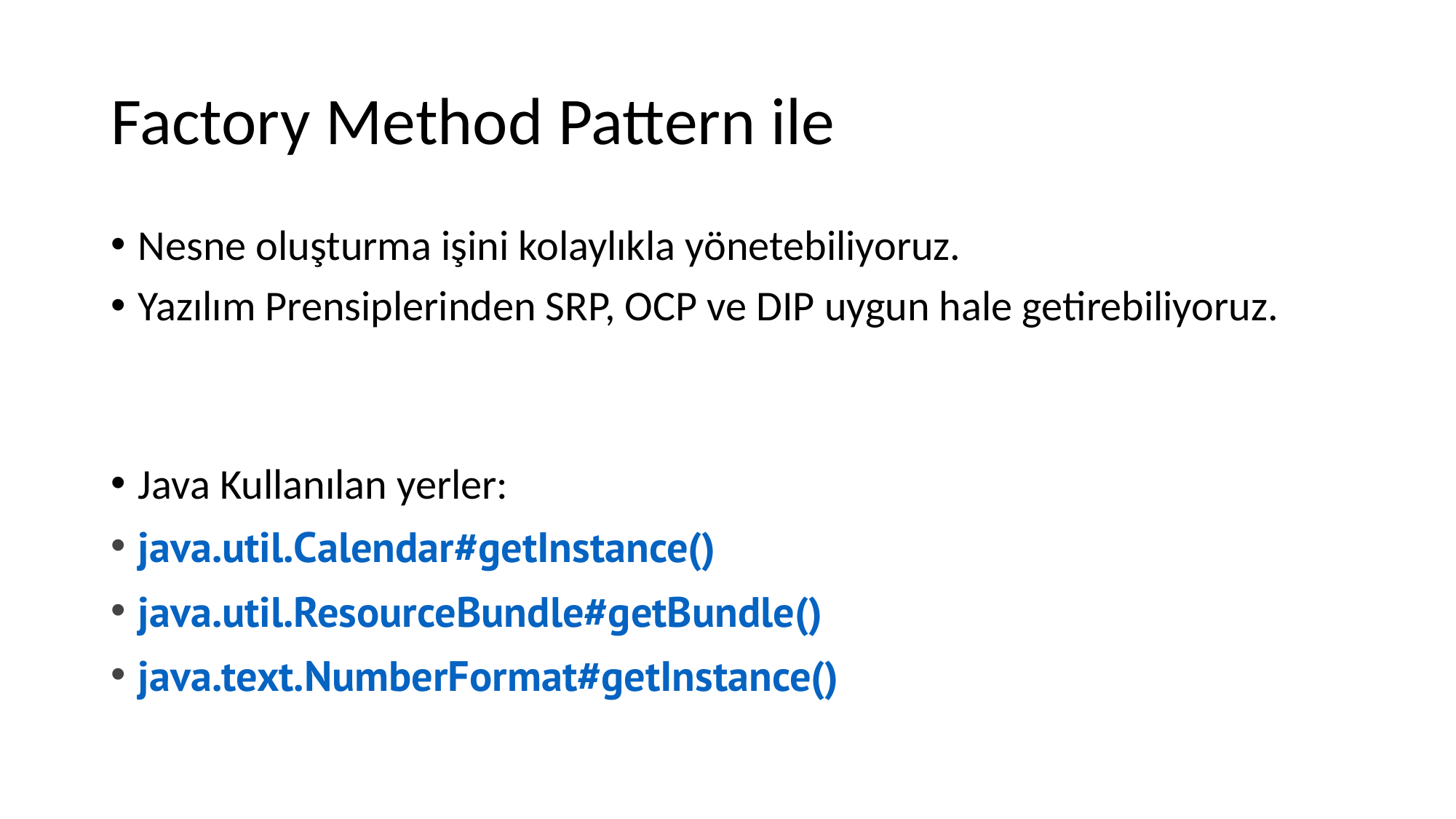

# Factory Method Pattern ile
Nesne oluşturma işini kolaylıkla yönetebiliyoruz.
Yazılım Prensiplerinden SRP, OCP ve DIP uygun hale getirebiliyoruz.

Java Kullanılan yerler:
java.util.Calendar#getInstance()
java.util.ResourceBundle#getBundle()
java.text.NumberFormat#getInstance()